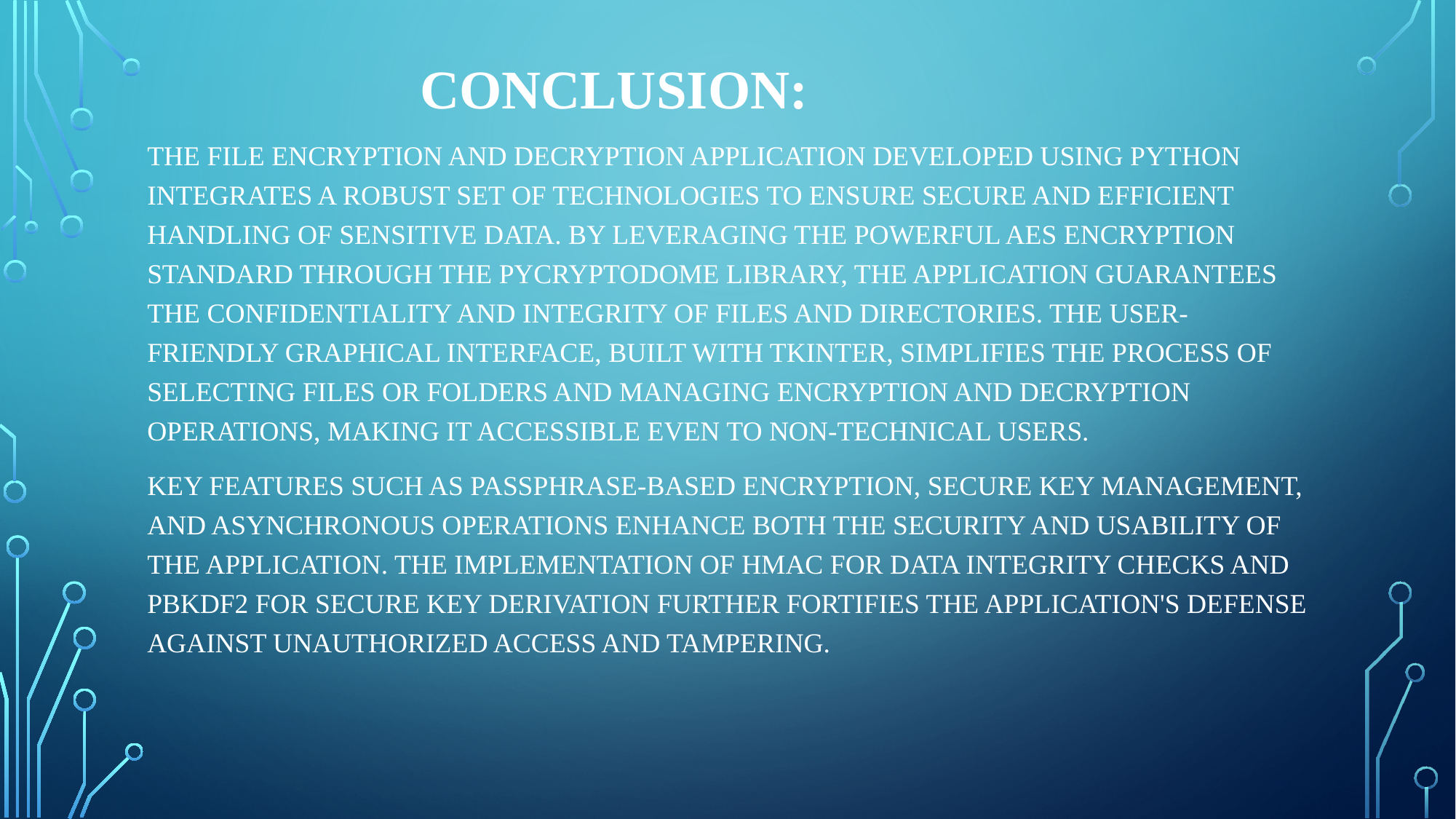

# CONCLUSION:
The file encryption and decryption application developed using Python integrates a robust set of technologies to ensure secure and efficient handling of sensitive data. By leveraging the powerful AES encryption standard through the PyCryptodome library, the application guarantees the confidentiality and integrity of files and directories. The user-friendly graphical interface, built with tkinter, simplifies the process of selecting files or folders and managing encryption and decryption operations, making it accessible even to non-technical users.
Key features such as passphrase-based encryption, secure key management, and asynchronous operations enhance both the security and usability of the application. The implementation of HMAC for data integrity checks and PBKDF2 for secure key derivation further fortifies the application's defense against unauthorized access and tampering.